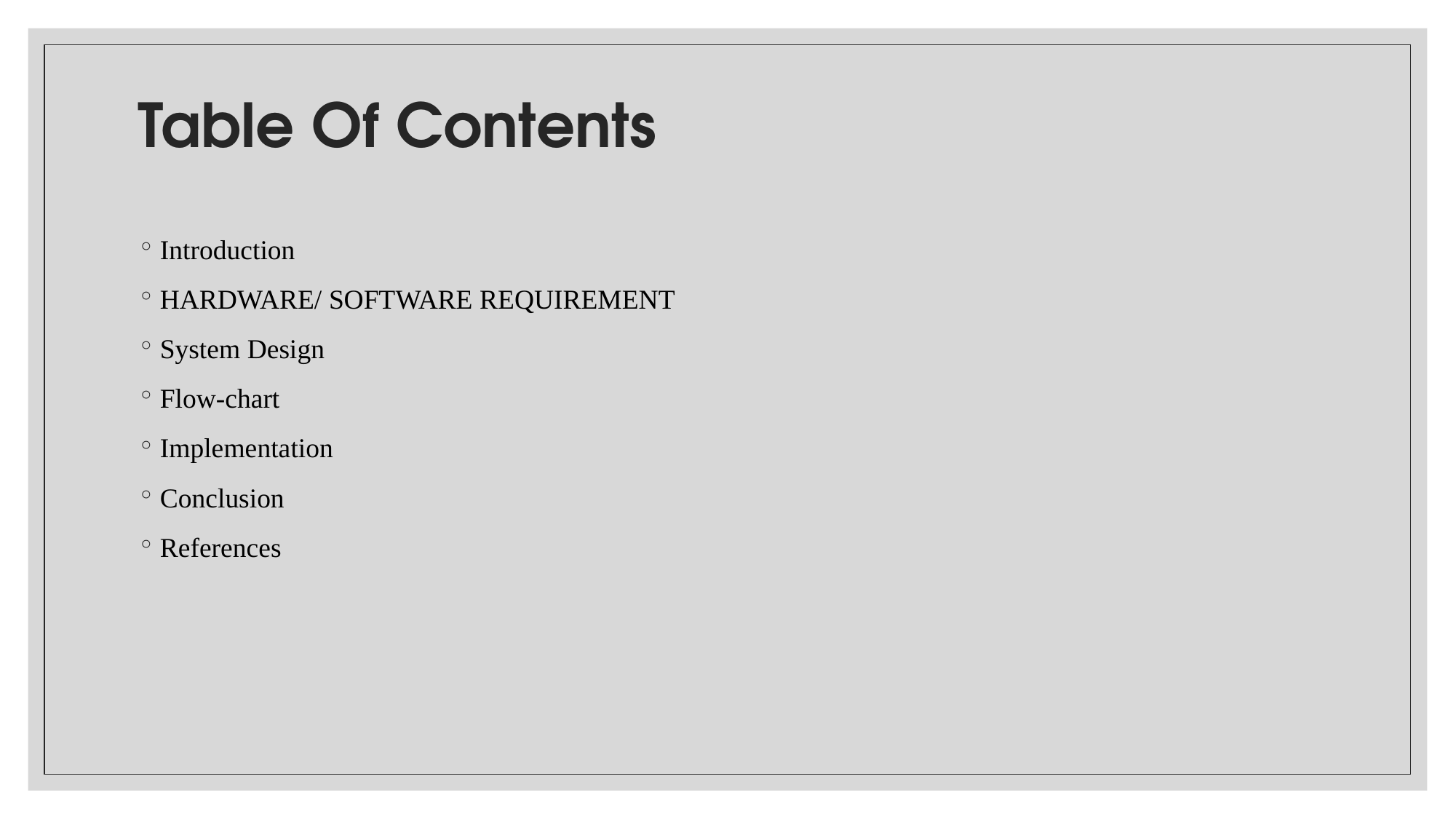

# Table Of Contents
Introduction
HARDWARE/ SOFTWARE REQUIREMENT
System Design
Flow-chart
Implementation
Conclusion
References